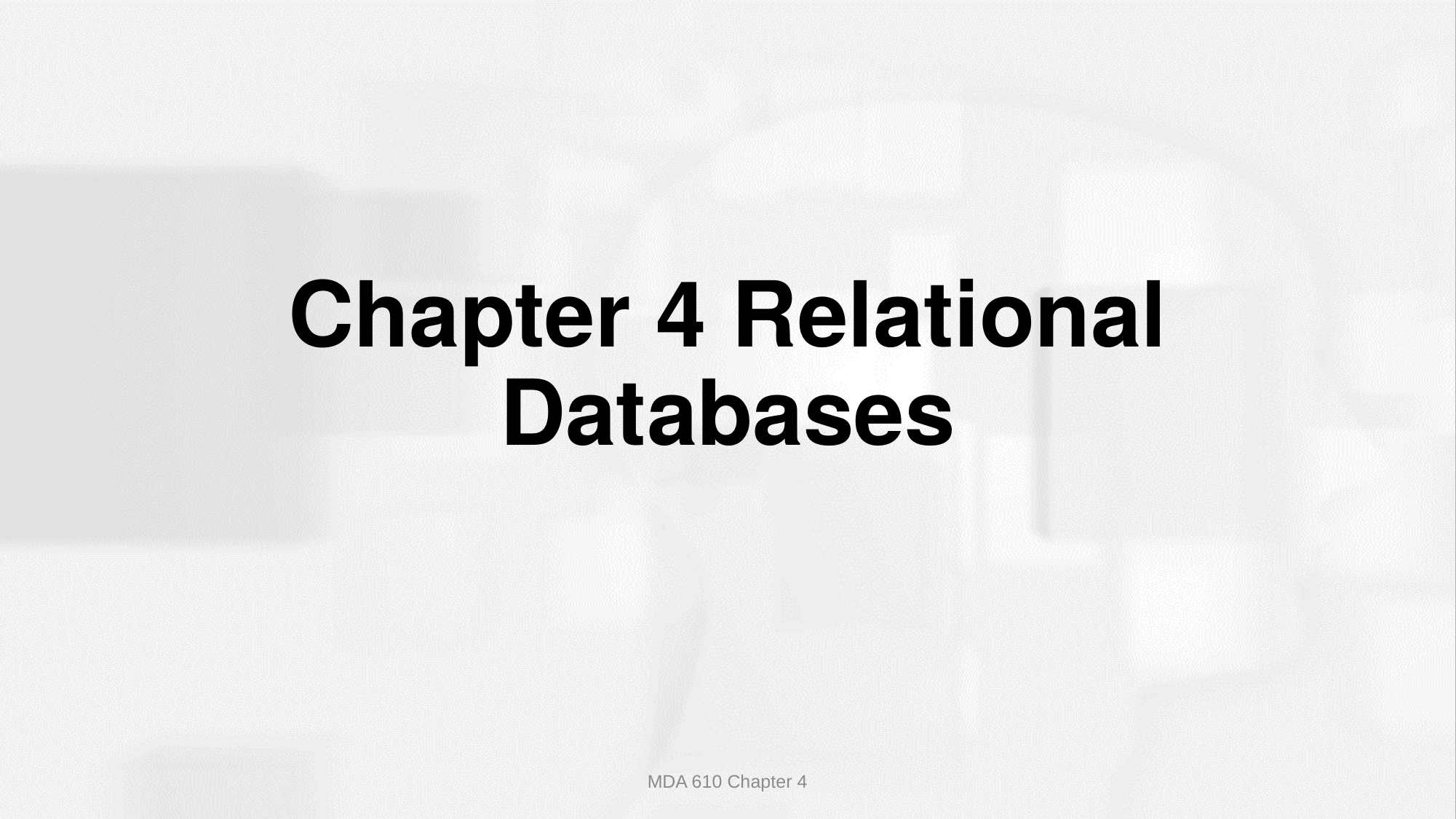

# Chapter 4 Relational Databases

MDA 610 Chapter 4